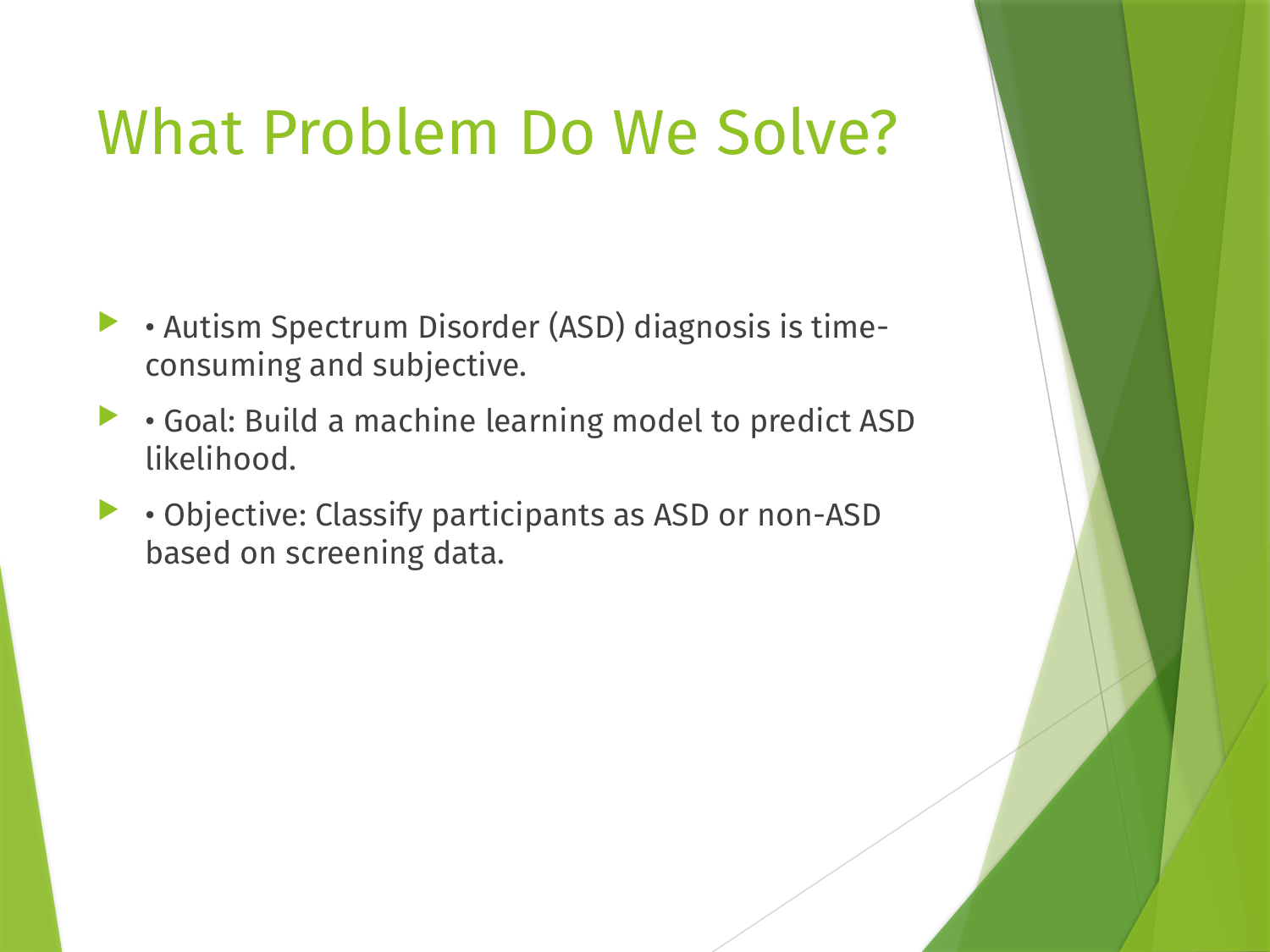

# What Problem Do We Solve?
• Autism Spectrum Disorder (ASD) diagnosis is time-consuming and subjective.
• Goal: Build a machine learning model to predict ASD likelihood.
• Objective: Classify participants as ASD or non-ASD based on screening data.